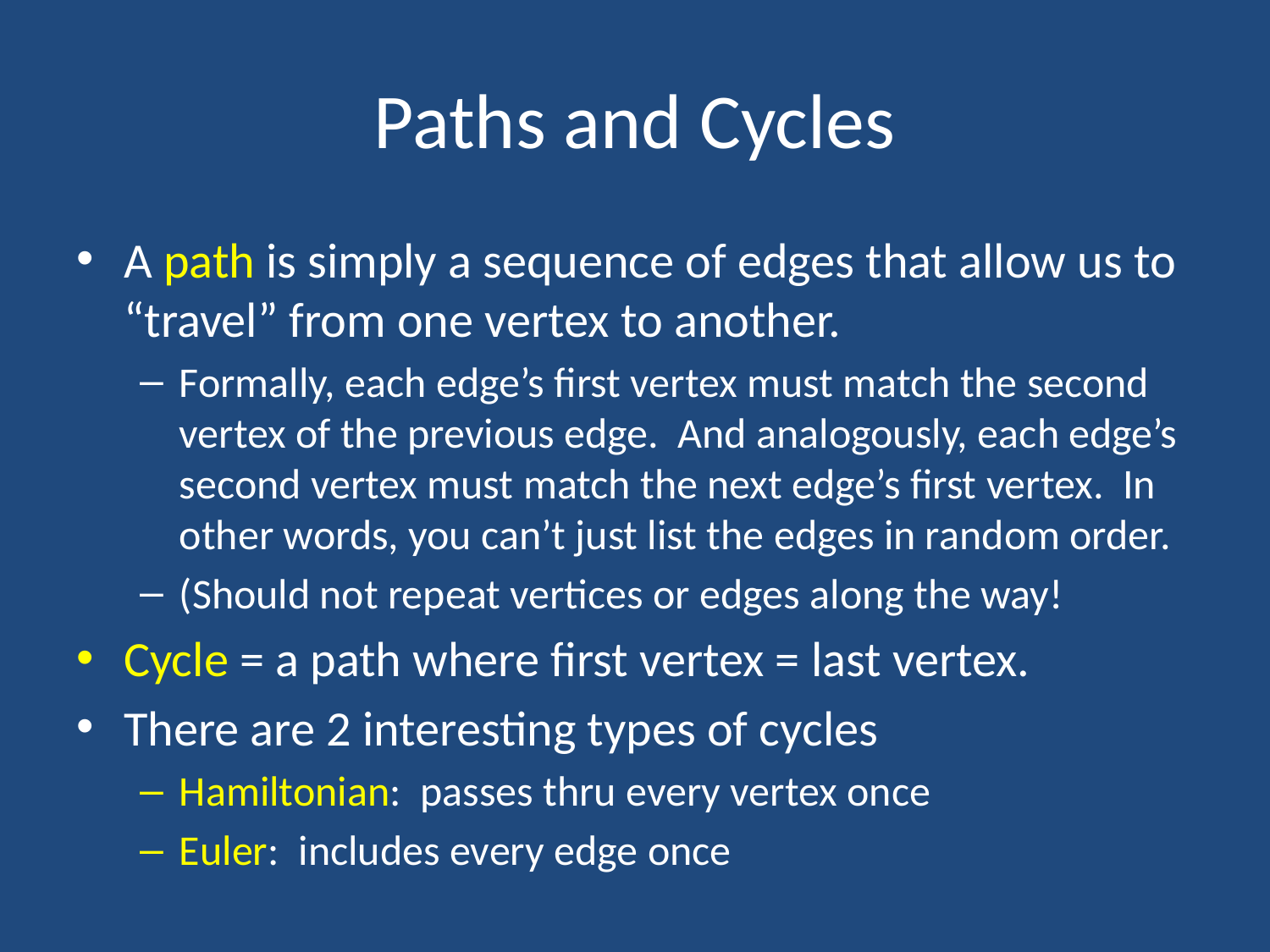

# Paths and Cycles
A path is simply a sequence of edges that allow us to “travel” from one vertex to another.
Formally, each edge’s first vertex must match the second vertex of the previous edge.  And analogously, each edge’s second vertex must match the next edge’s first vertex.  In other words, you can’t just list the edges in random order.
(Should not repeat vertices or edges along the way!
Cycle = a path where first vertex = last vertex.
There are 2 interesting types of cycles
Hamiltonian:  passes thru every vertex once
Euler:  includes every edge once